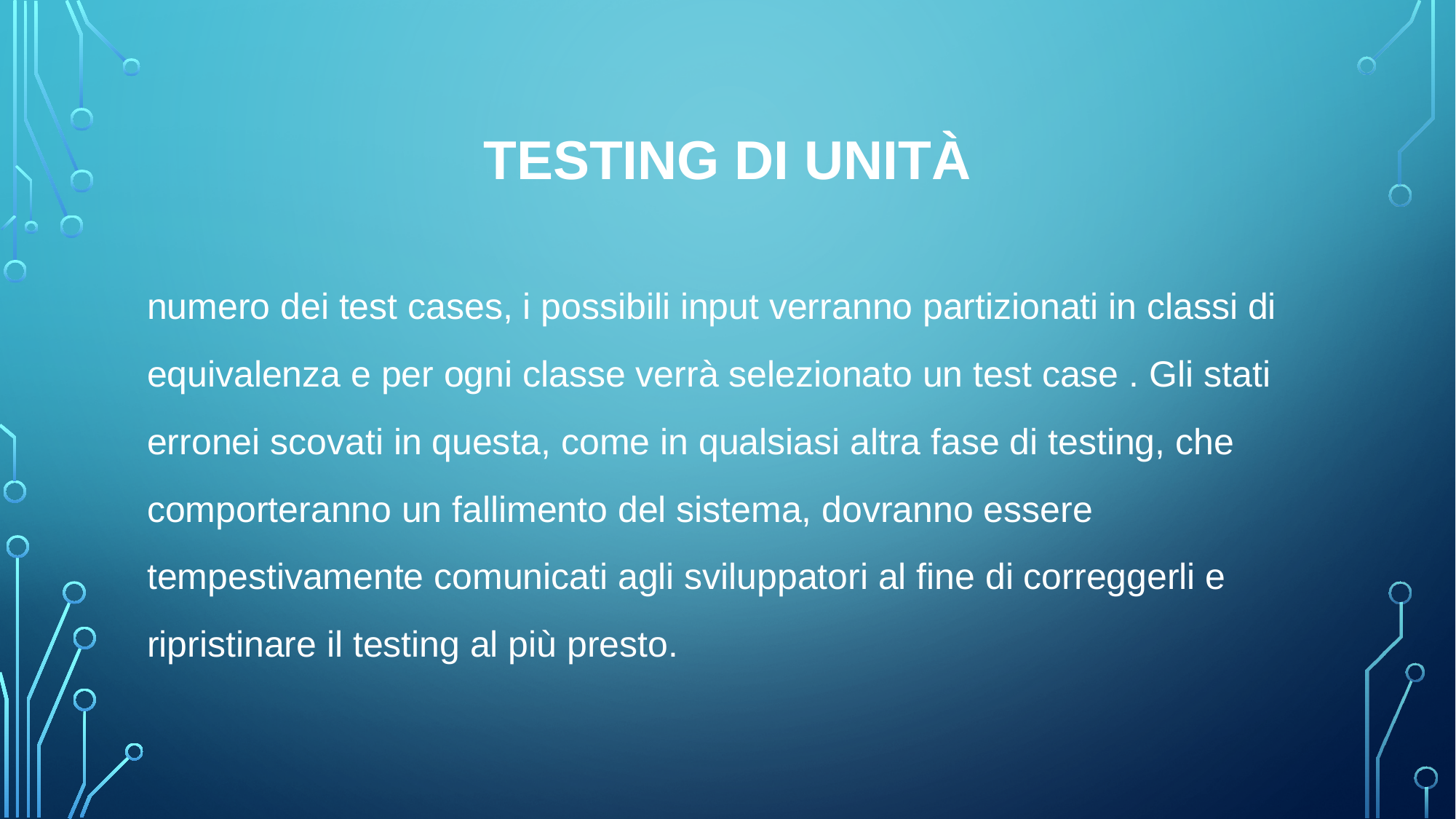

# Testing di Unità
numero dei test cases, i possibili input verranno partizionati in classi di
equivalenza e per ogni classe verrà selezionato un test case . Gli stati
erronei scovati in questa, come in qualsiasi altra fase di testing, che
comporteranno un fallimento del sistema, dovranno essere
tempestivamente comunicati agli sviluppatori al fine di correggerli e
ripristinare il testing al più presto.